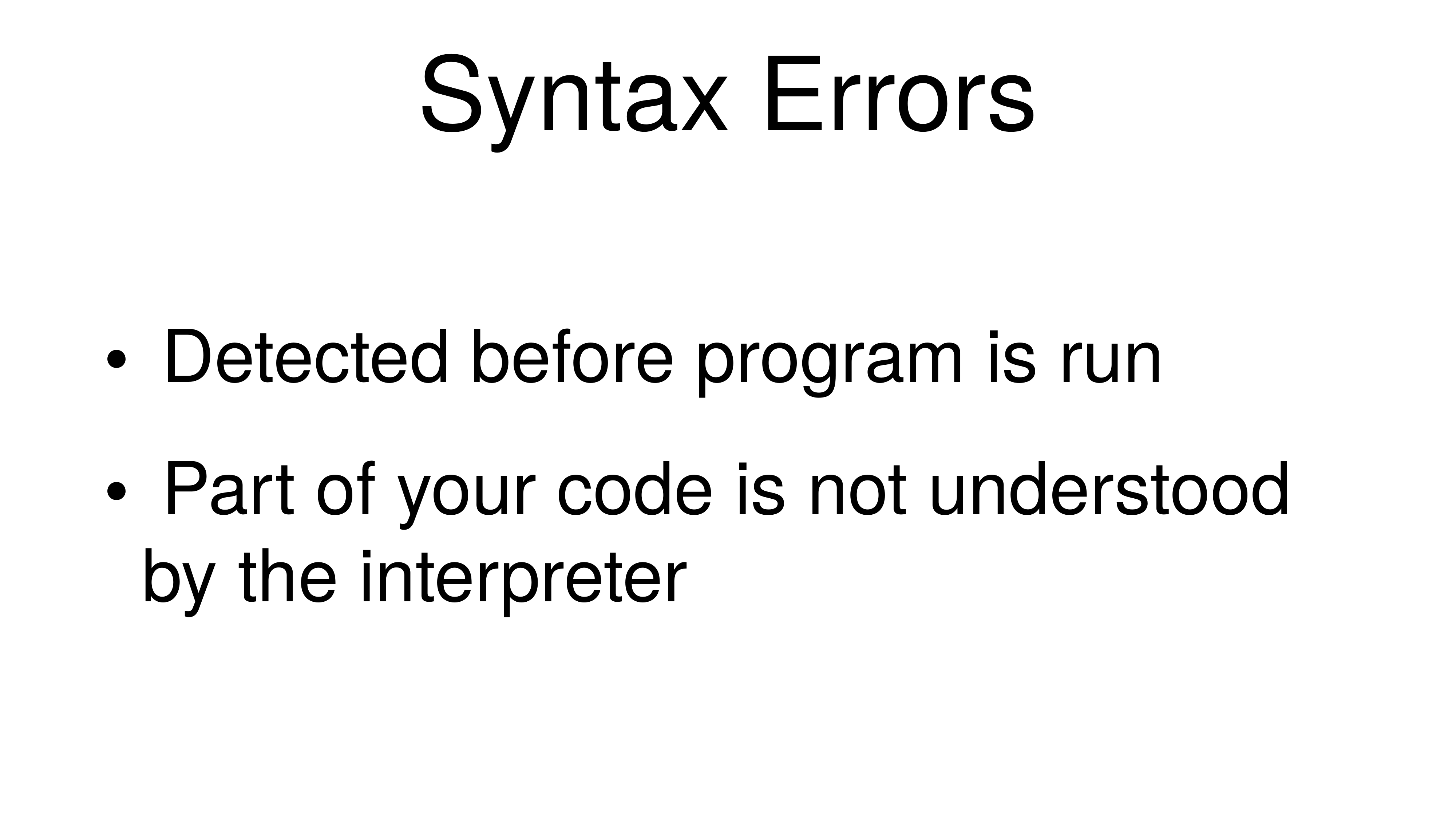

# Syntax Errors
 Detected before program is run
 Part of your code is not understood by the interpreter